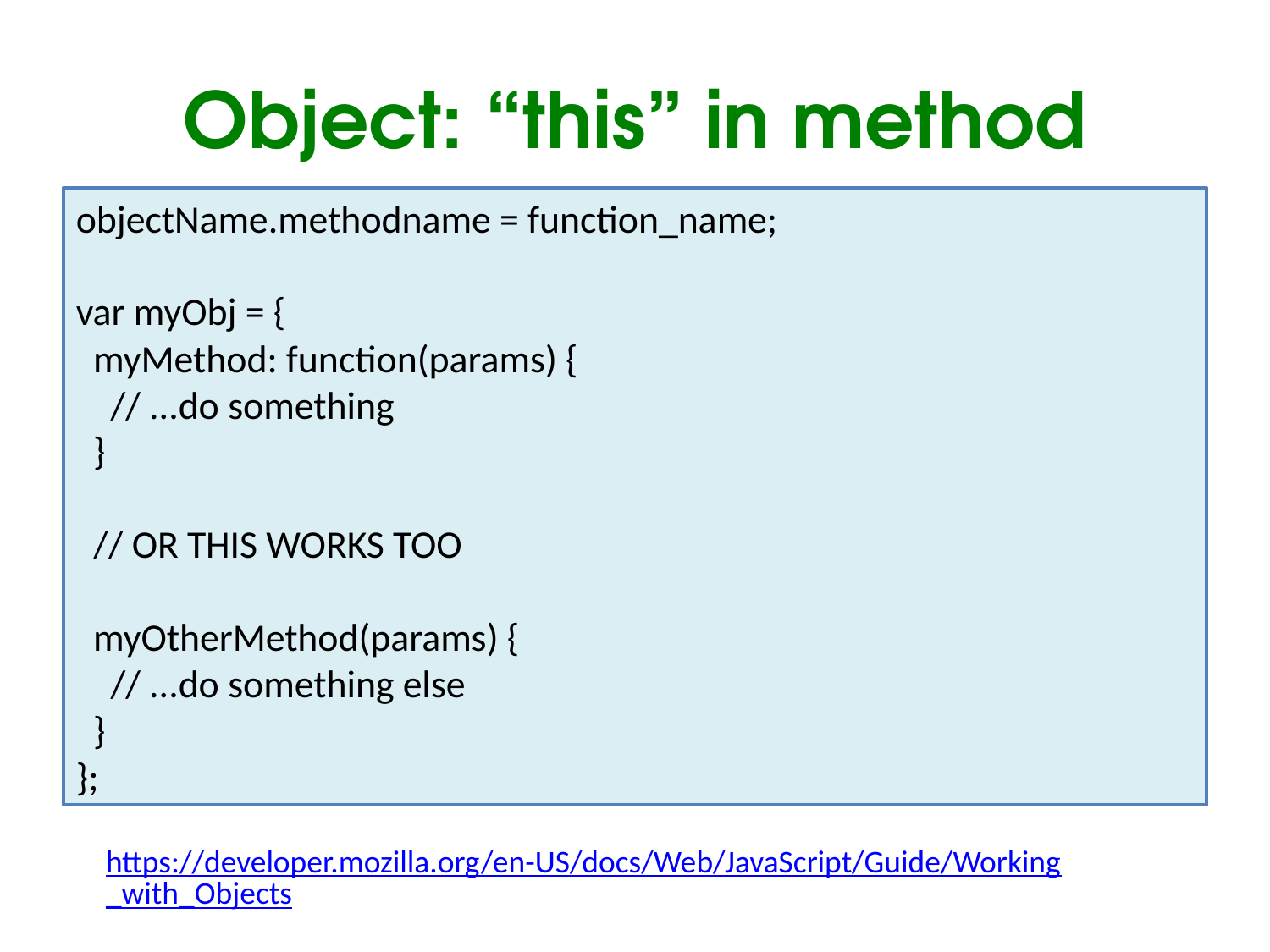

# Object: “this” in method
objectName.methodname = function_name;

var myObj = {
  myMethod: function(params) {
    // ...do something
  }

  // OR THIS WORKS TOO

  myOtherMethod(params) {
    // ...do something else
  }
};

https://developer.mozilla.org/en-US/docs/Web/JavaScript/Guide/Working_with_Objects